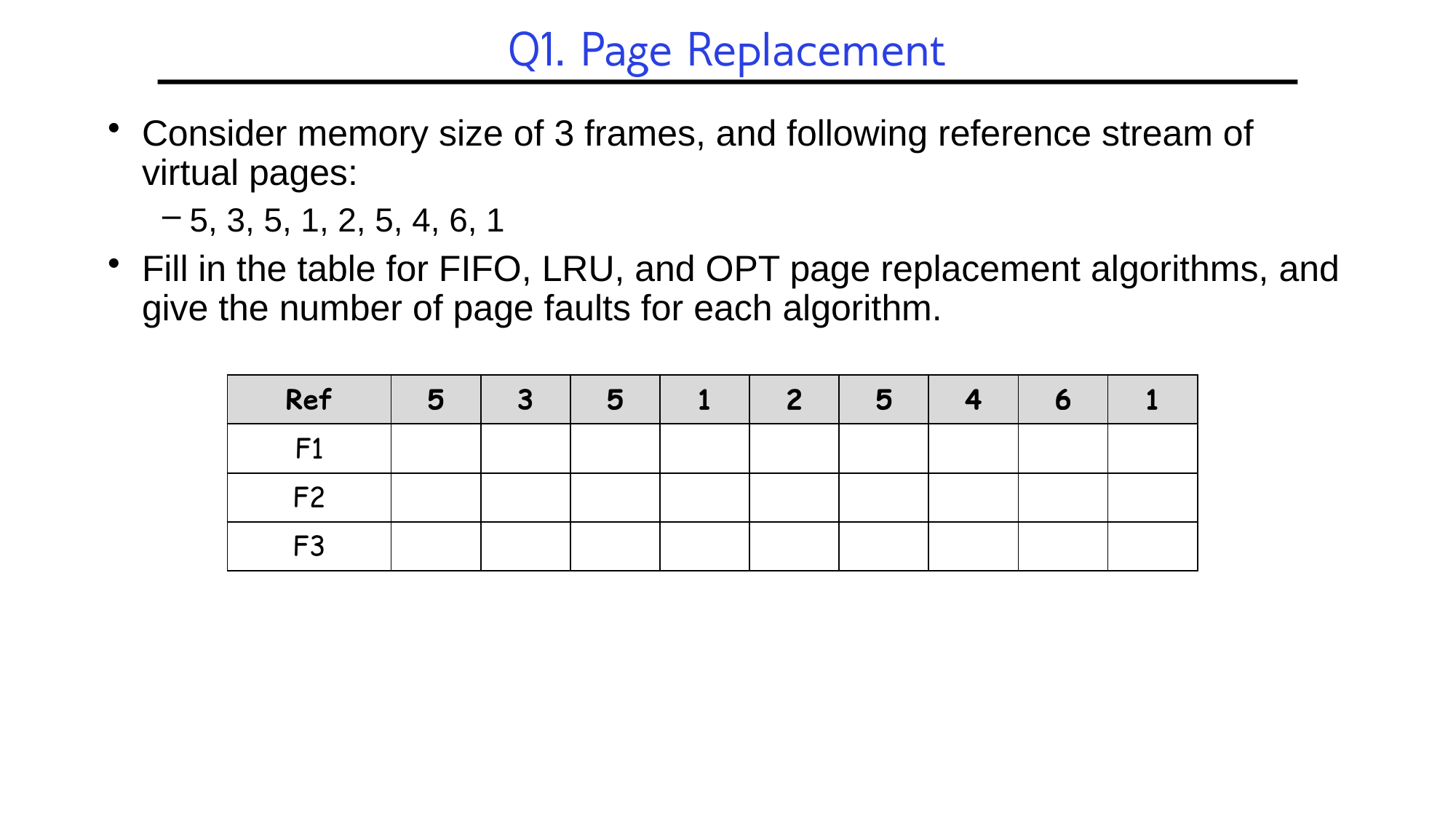

# Q1. Page Replacement
Consider memory size of 3 frames, and following reference stream of virtual pages:
5, 3, 5, 1, 2, 5, 4, 6, 1
Fill in the table for FIFO, LRU, and OPT page replacement algorithms, and give the number of page faults for each algorithm.
| Ref | 5 | 3 | 5 | 1 | 2 | 5 | 4 | 6 | 1 |
| --- | --- | --- | --- | --- | --- | --- | --- | --- | --- |
| F1 |  |  |  |  |  |  |  |  |  |
| F2 |  |  |  |  |  |  |  |  |  |
| F3 |  |  |  |  |  |  |  |  |  |